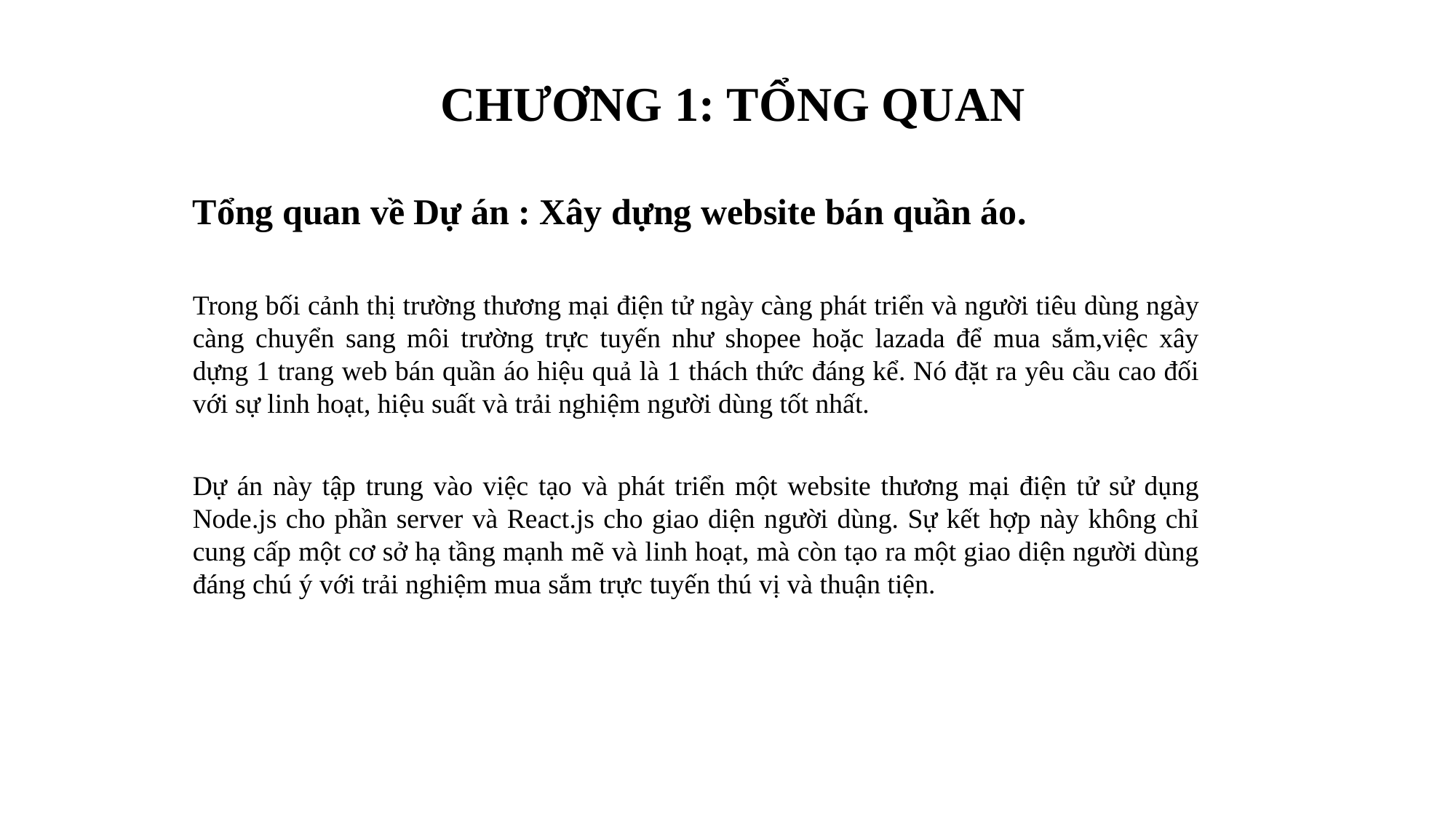

# CHƯƠNG 1: TỔNG QUAN
Tổng quan về Dự án : Xây dựng website bán quần áo.

Trong bối cảnh thị trường thương mại điện tử ngày càng phát triển và người tiêu dùng ngày càng chuyển sang môi trường trực tuyến như shopee hoặc lazada để mua sắm,việc xây dựng 1 trang web bán quần áo hiệu quả là 1 thách thức đáng kể. Nó đặt ra yêu cầu cao đối với sự linh hoạt, hiệu suất và trải nghiệm người dùng tốt nhất.
Dự án này tập trung vào việc tạo và phát triển một website thương mại điện tử sử dụng Node.js cho phần server và React.js cho giao diện người dùng. Sự kết hợp này không chỉ cung cấp một cơ sở hạ tầng mạnh mẽ và linh hoạt, mà còn tạo ra một giao diện người dùng đáng chú ý với trải nghiệm mua sắm trực tuyến thú vị và thuận tiện.